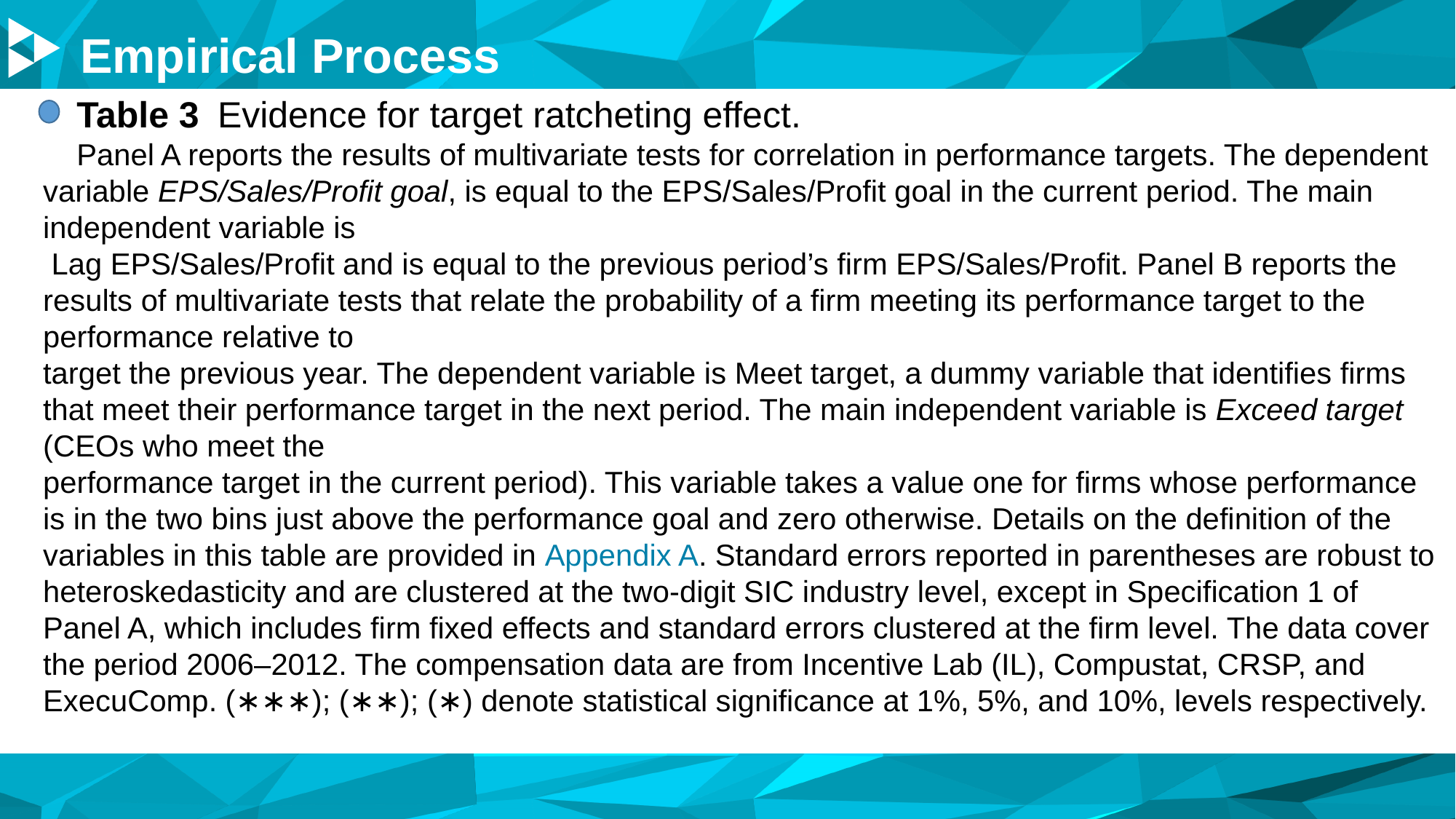

Empirical Process
     Table 3  Evidence for target ratcheting effect.
     Panel A reports the results of multivariate tests for correlation in performance targets. The dependent variable EPS/Sales/Profit goal, is equal to the EPS/Sales/Profit goal in the current period. The main independent variable is
 Lag EPS/Sales/Profit and is equal to the previous period’s firm EPS/Sales/Profit. Panel B reports the results of multivariate tests that relate the probability of a firm meeting its performance target to the performance relative to
target the previous year. The dependent variable is Meet target, a dummy variable that identifies firms that meet their performance target in the next period. The main independent variable is Exceed target (CEOs who meet the
performance target in the current period). This variable takes a value one for firms whose performance is in the two bins just above the performance goal and zero otherwise. Details on the definition of the variables in this table are provided in Appendix A. Standard errors reported in parentheses are robust to heteroskedasticity and are clustered at the two-digit SIC industry level, except in Specification 1 of Panel A, which includes firm fixed effects and standard errors clustered at the firm level. The data cover the period 2006–2012. The compensation data are from Incentive Lab (IL), Compustat, CRSP, and ExecuComp. (∗∗∗); (∗∗); (∗) denote statistical significance at 1%, 5%, and 10%, levels respectively.